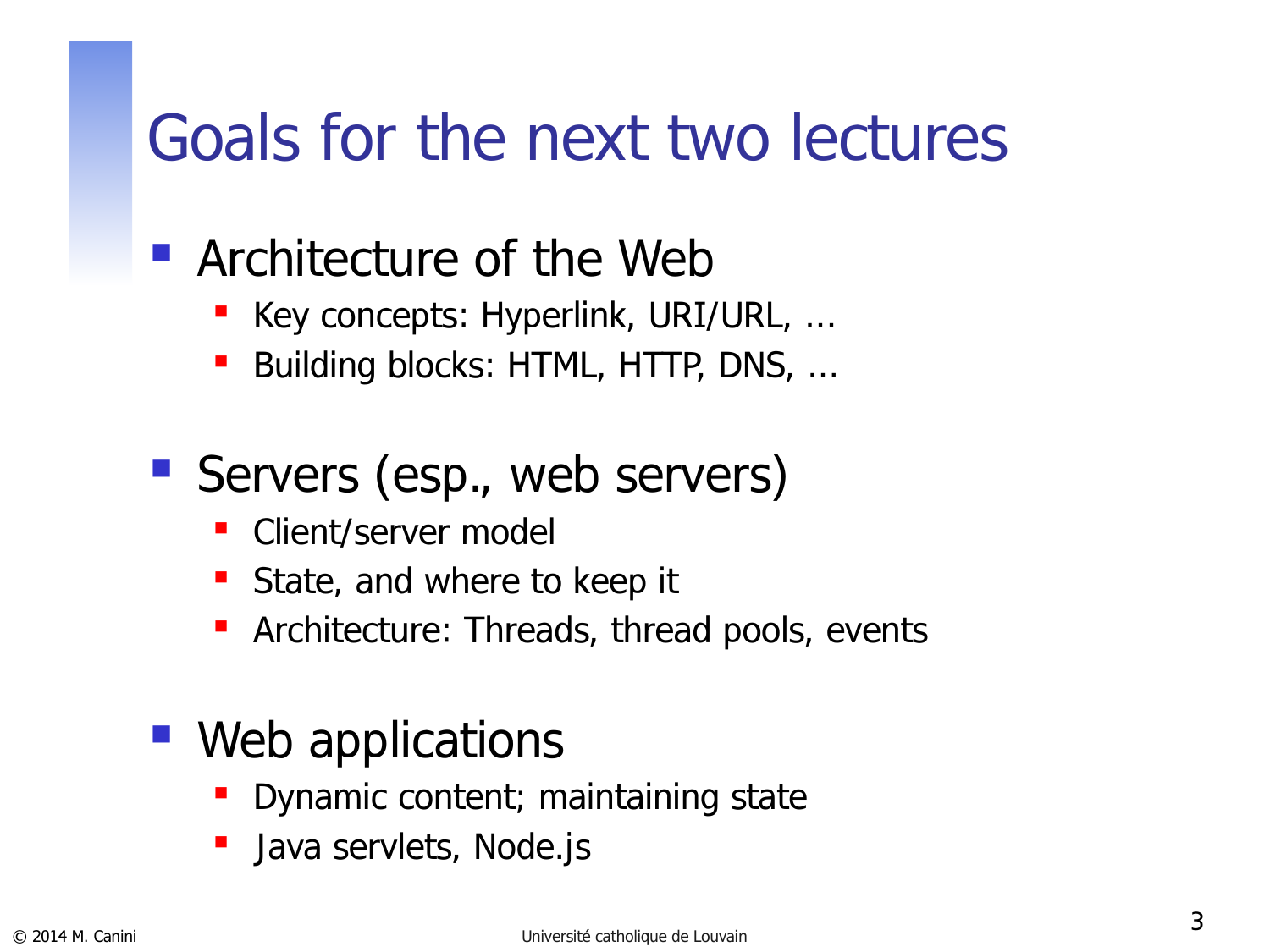

# Goals for the next two lectures
Architecture of the Web
Key concepts: Hyperlink, URI/URL, ...
Building blocks: HTML, HTTP, DNS, ...

Servers (esp., web servers)
Client/server model
State, and where to keep it
Architecture: Threads, thread pools, events

Web applications
Dynamic content; maintaining state
Java servlets, Node.js

3
Université catholique de Louvain